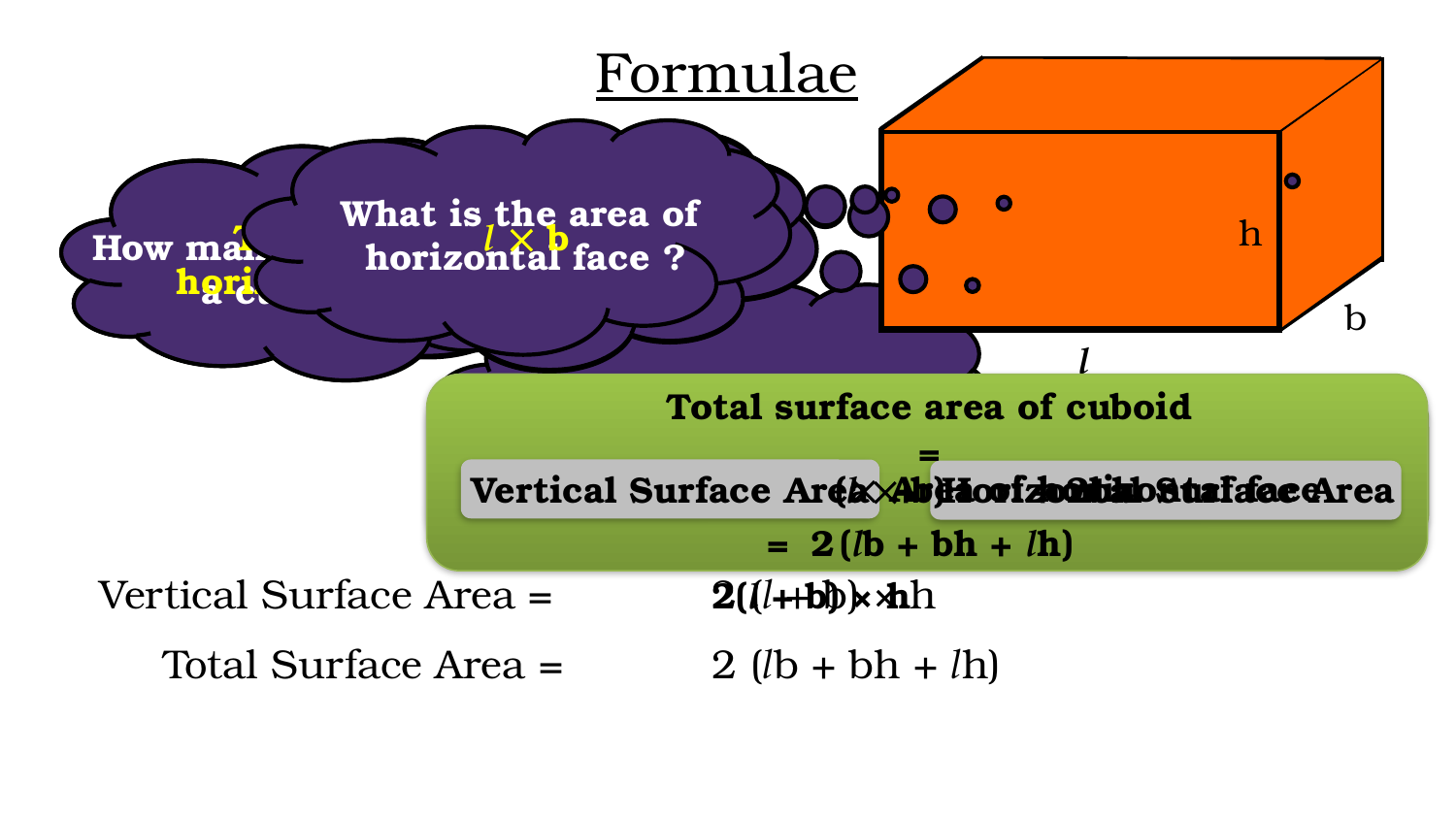

Formulae

Similarly, the area of
this rectangular face is
l × h
Similarly, the area of
this rectangular face is
b × h
What is the area of
horizontal face ?
What is the area of this
rectangular face ?
What is the area of this
rectangular face ?
h
How many vertical faces
a cuboid have ?
Two equal
horizontal faces
l × b
What is the shape of each
face ?
b × h
l × h
How many horizontal faces
a cuboid have ?
Rectangular
Four

b
l
Let us see some formulae
related to cuboid

Total surface area of cuboid
Vertical surface area of cuboid

=
=
× Area of horizontal face
+ 2bh

+  2
(l × b)
=
2lh
+ 2lb
Vertical Surface Area
+  Horizontal Surface Area

b × h
+  b × h
+ l × h
+  l × h
=
h
(
2b
+
2l
)
=
2h
(
b
+
l
)
Sum of areas of four vertical rectangular surfaces

=
2
(lb + bh + lh)
Vertical Surface Area =
2 (l + b) × h
2(l + b) × h
Total Surface Area =
2 (lb + bh + lh)